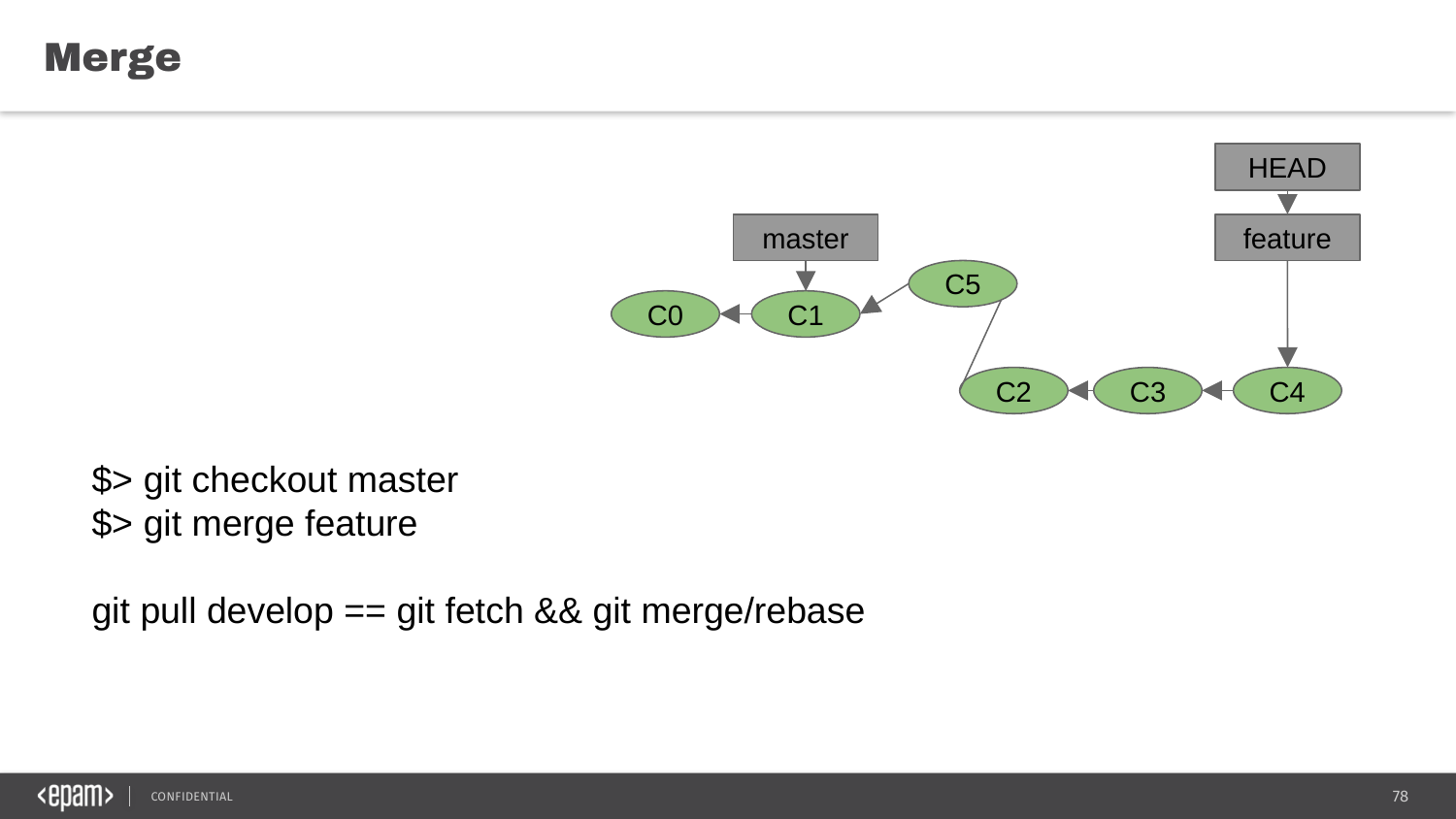

Merge
HEAD
feature
master
С5
С0
С1
С2
С3
С4
$> git checkout master
$> git merge feature

git pull develop == git fetch && git merge/rebase